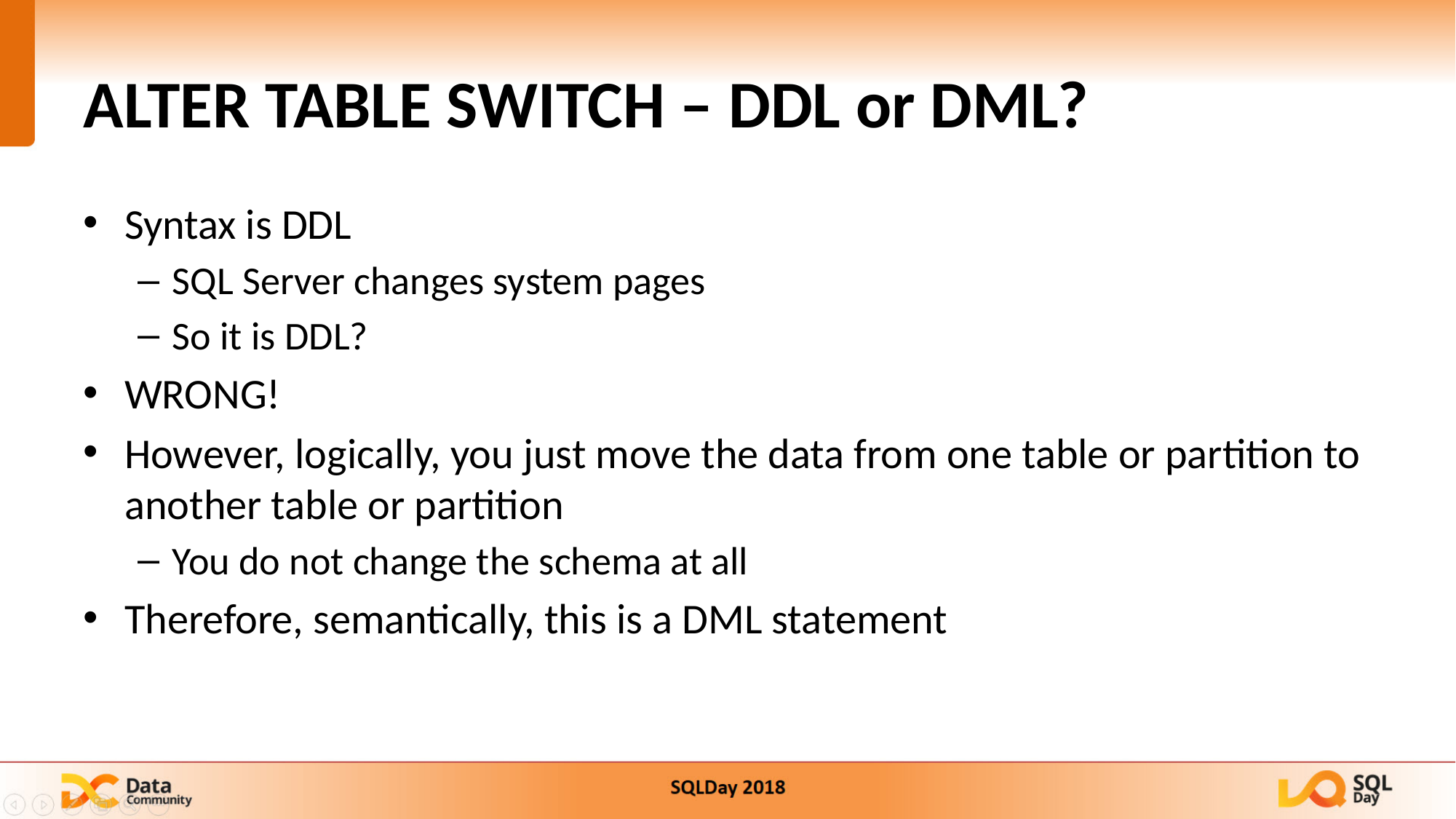

14
# ALTER TABLE SWITCH – DDL or DML?
Syntax is DDL
SQL Server changes system pages
So it is DDL?
WRONG!
However, logically, you just move the data from one table or partition to another table or partition
You do not change the schema at all
Therefore, semantically, this is a DML statement